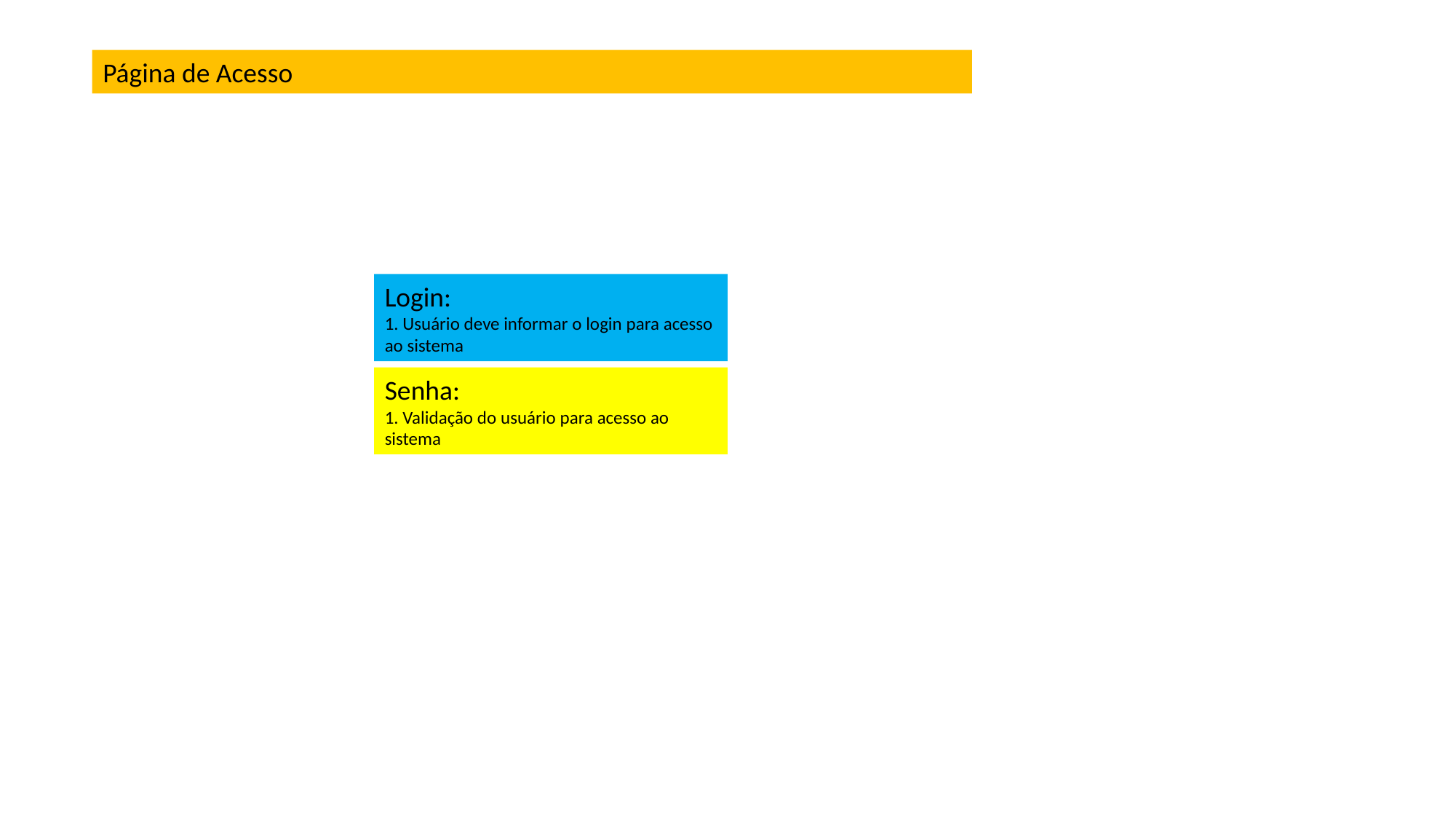

Página de Acesso
Login:
1. Usuário deve informar o login para acesso ao sistema
Senha:
1. Validação do usuário para acesso ao sistema